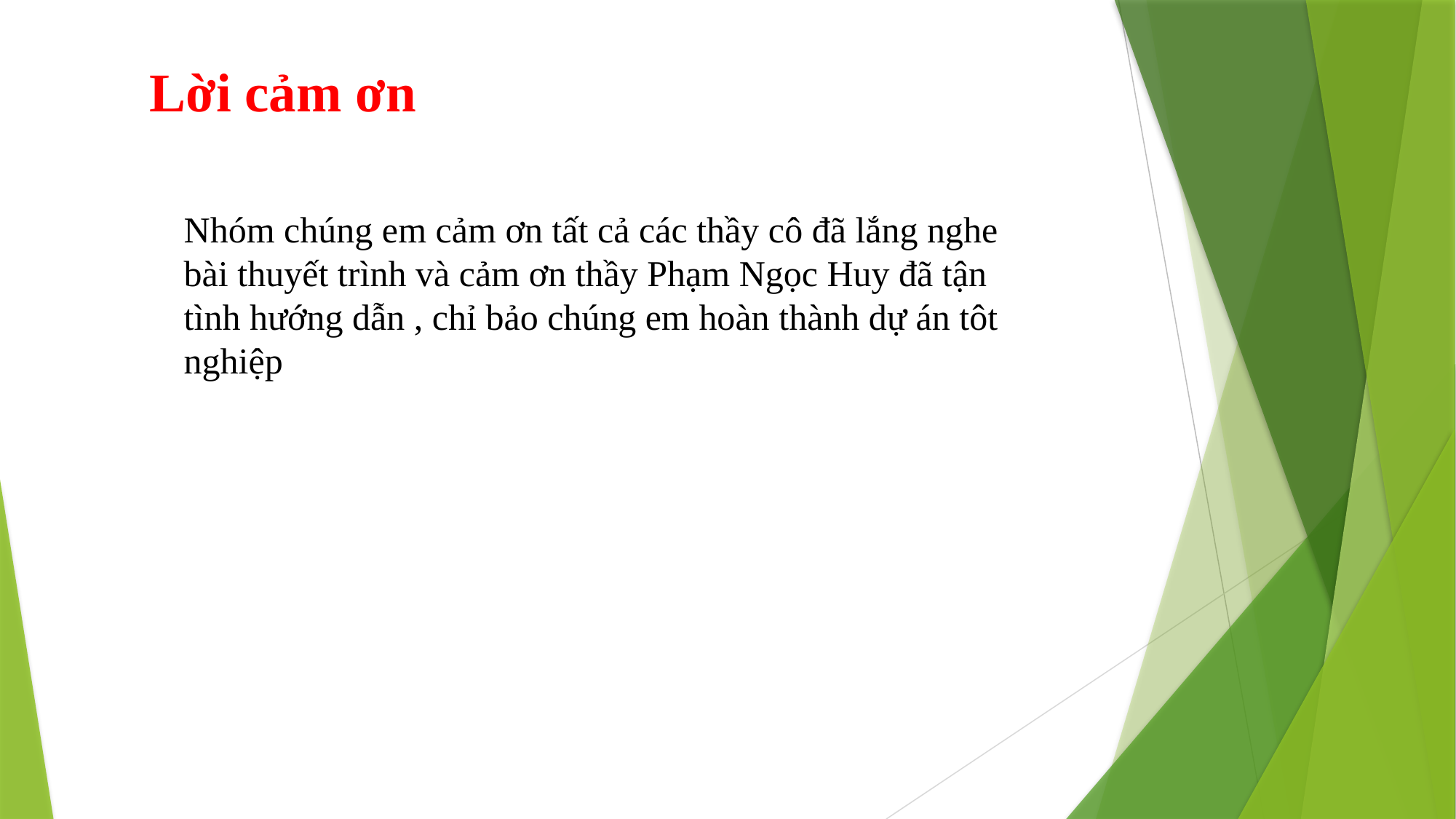

Lời cảm ơn
Nhóm chúng em cảm ơn tất cả các thầy cô đã lắng nghe bài thuyết trình và cảm ơn thầy Phạm Ngọc Huy đã tận tình hướng dẫn , chỉ bảo chúng em hoàn thành dự án tôt nghiệp